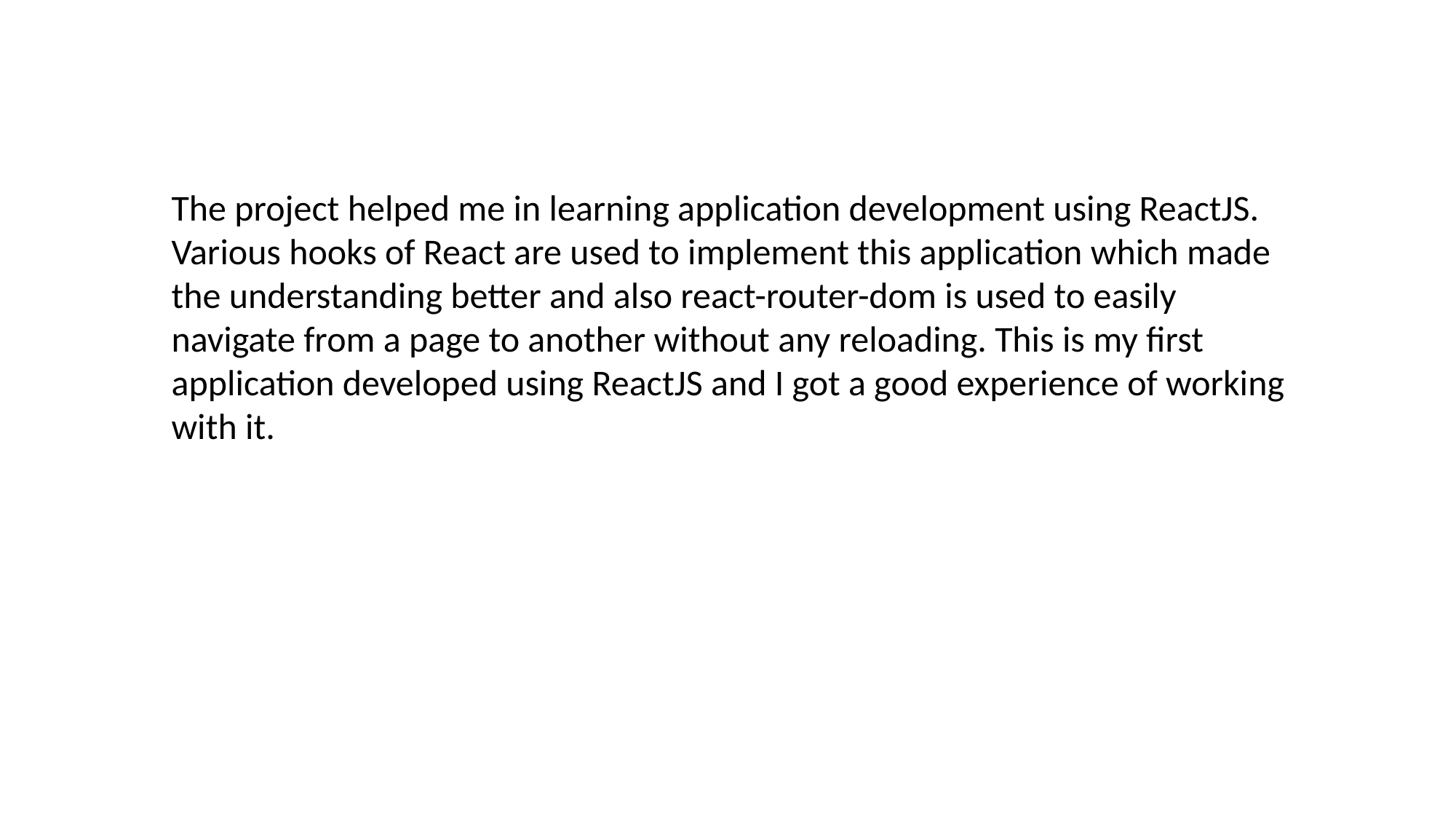

The project helped me in learning application development using ReactJS. Various hooks of React are used to implement this application which made the understanding better and also react-router-dom is used to easily navigate from a page to another without any reloading. This is my first application developed using ReactJS and I got a good experience of working with it.